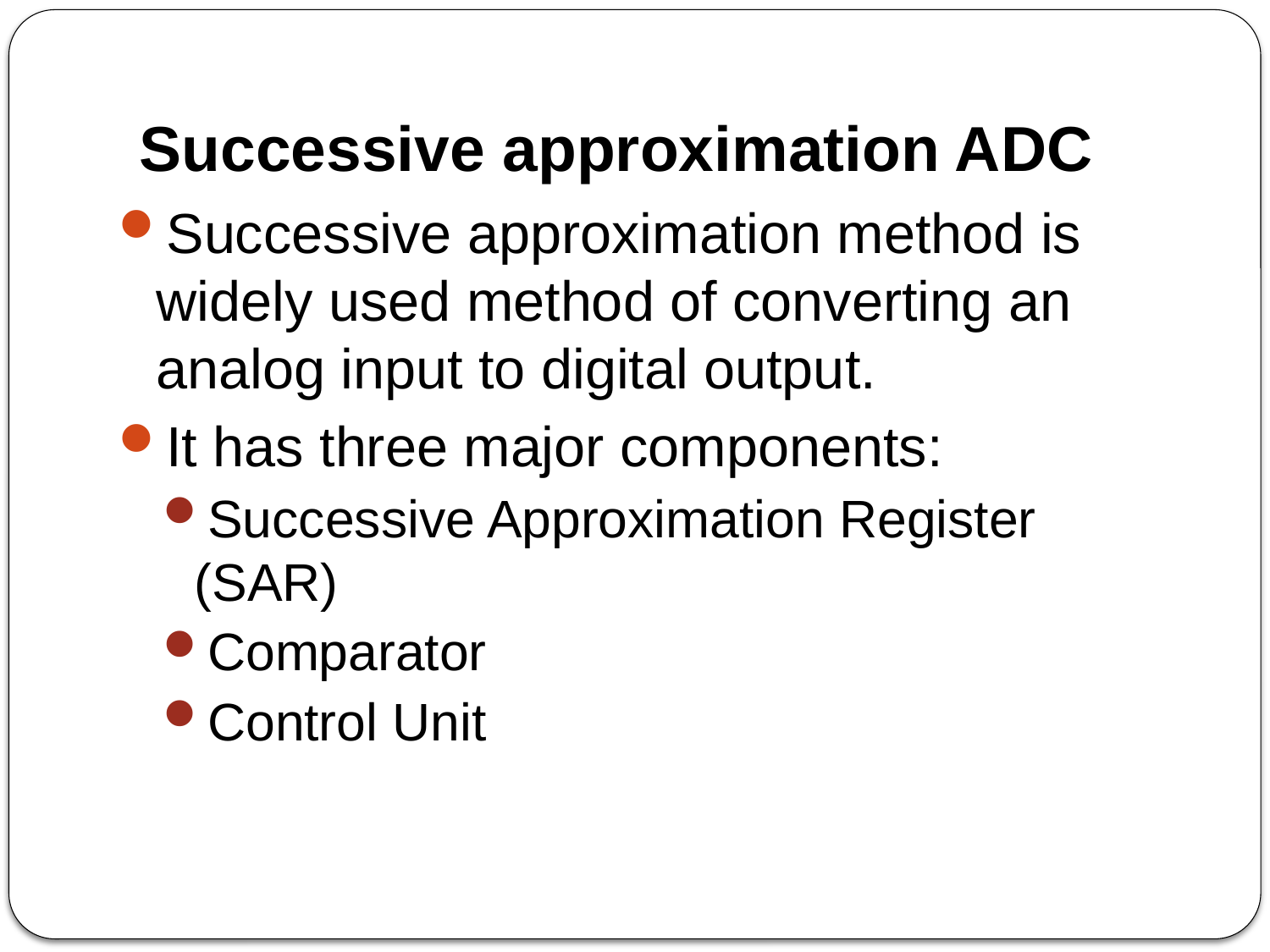

# Successive approximation ADC
Successive approximation method is widely used method of converting an analog input to digital output.
It has three major components:
Successive Approximation Register (SAR)
Comparator
Control Unit